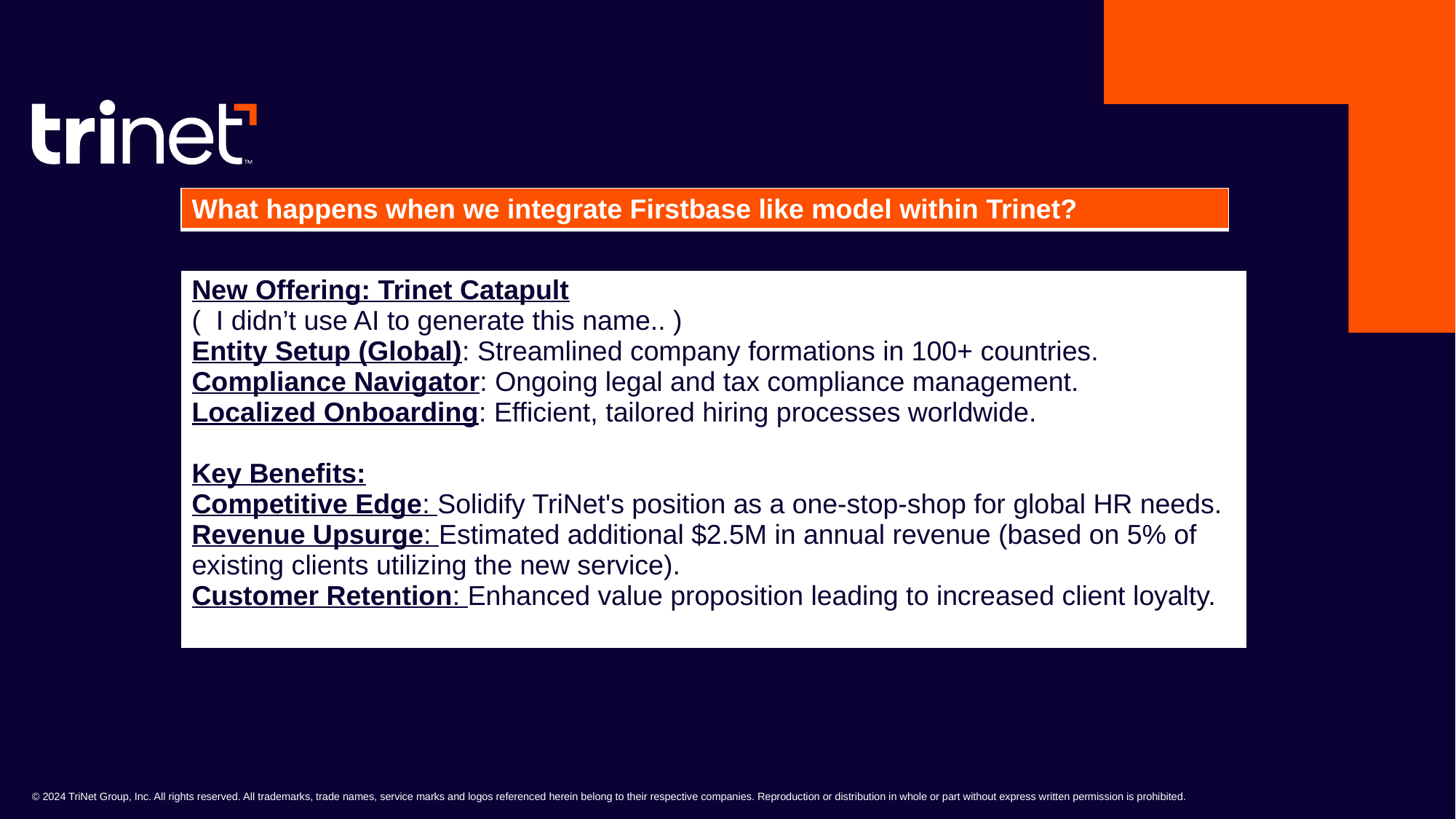

| What happens when we integrate Firstbase like model within Trinet? |
| --- |

| New Offering: Trinet Catapult ( I didn’t use AI to generate this name.. ) Entity Setup (Global): Streamlined company formations in 100+ countries. Compliance Navigator: Ongoing legal and tax compliance management. Localized Onboarding: Efficient, tailored hiring processes worldwide. Key Benefits: Competitive Edge: Solidify TriNet's position as a one-stop-shop for global HR needs. Revenue Upsurge: Estimated additional $2.5M in annual revenue (based on 5% of existing clients utilizing the new service). Customer Retention: Enhanced value proposition leading to increased client loyalty. |
| --- |